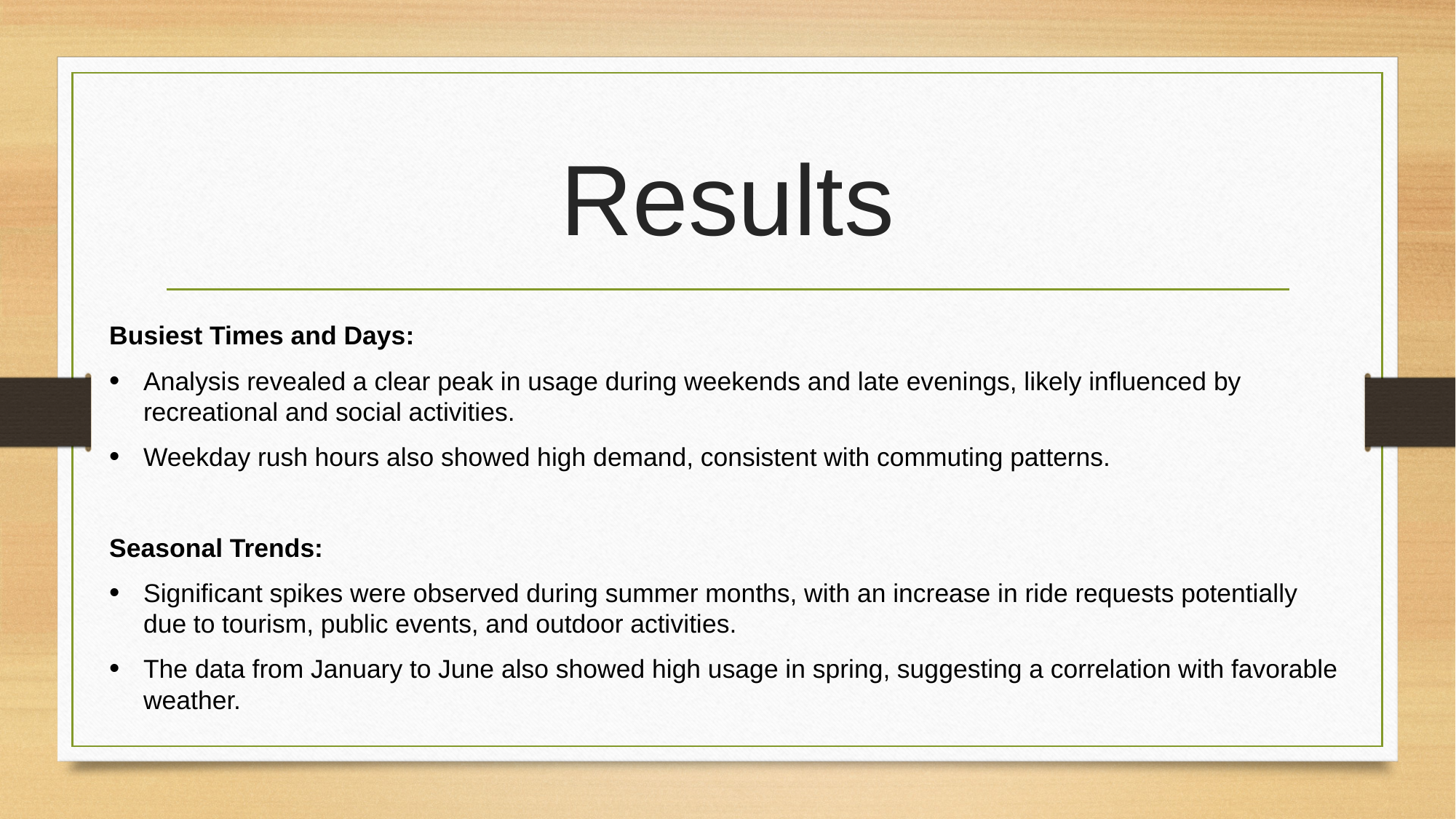

# Results
Busiest Times and Days:
Analysis revealed a clear peak in usage during weekends and late evenings, likely influenced by recreational and social activities.
Weekday rush hours also showed high demand, consistent with commuting patterns.

Seasonal Trends:
Significant spikes were observed during summer months, with an increase in ride requests potentially due to tourism, public events, and outdoor activities.
The data from January to June also showed high usage in spring, suggesting a correlation with favorable weather.